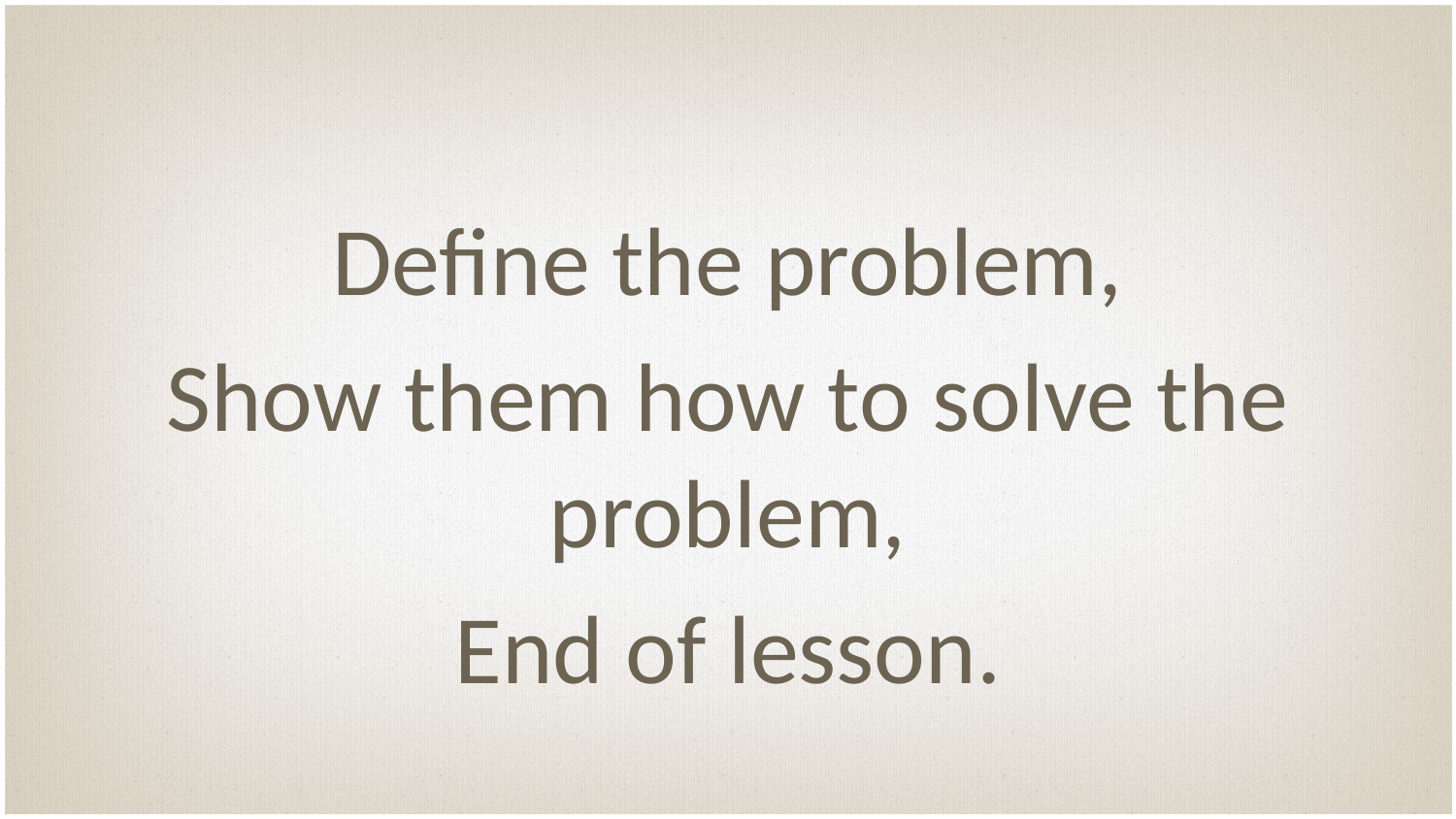

#
Define the problem,
Show them how to solve the problem,
End of lesson.